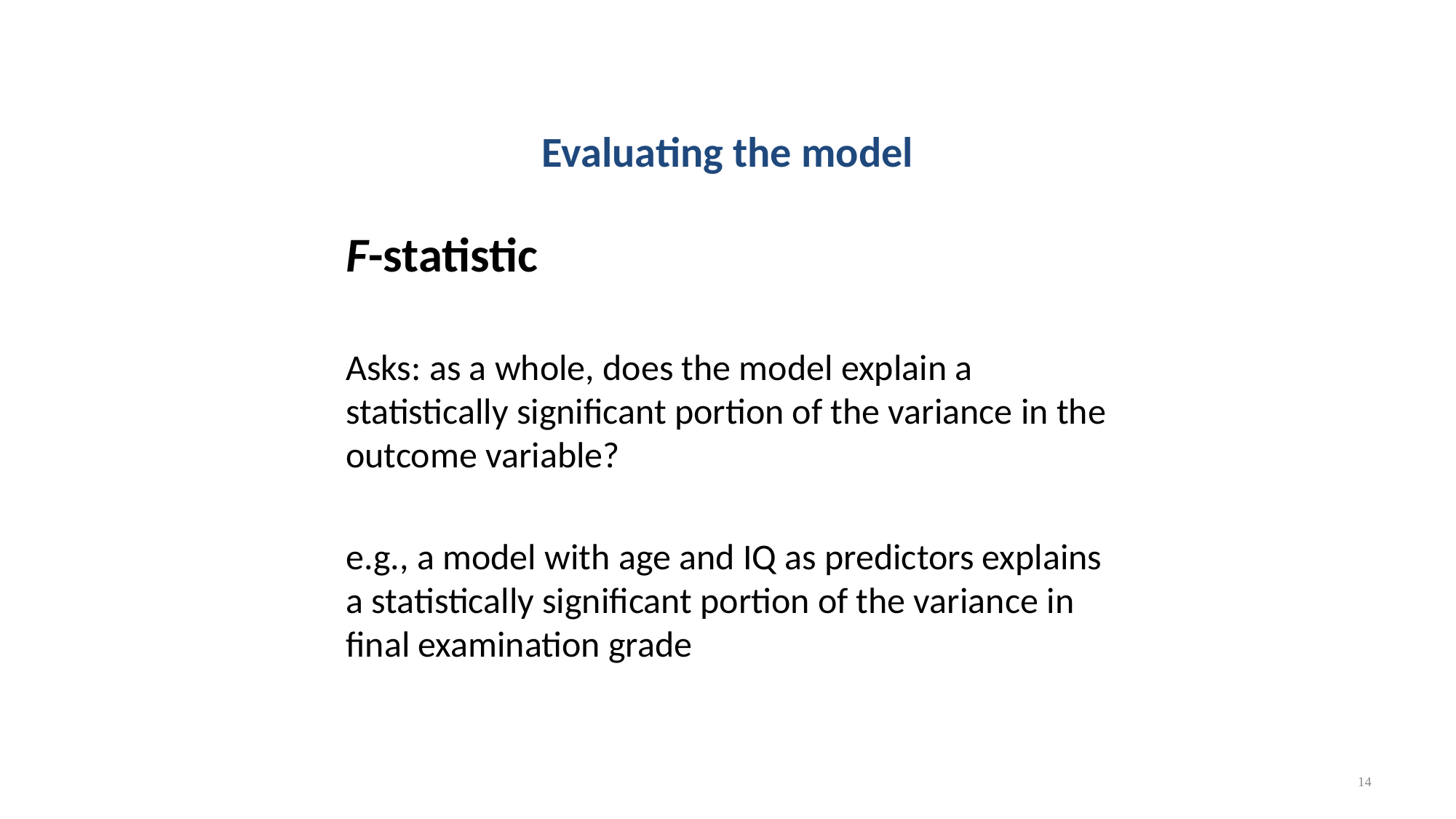

# Evaluating the model
F-statistic

Asks: as a whole, does the model explain a statistically significant portion of the variance in the outcome variable?

e.g., a model with age and IQ as predictors explains a statistically significant portion of the variance in final examination grade

14